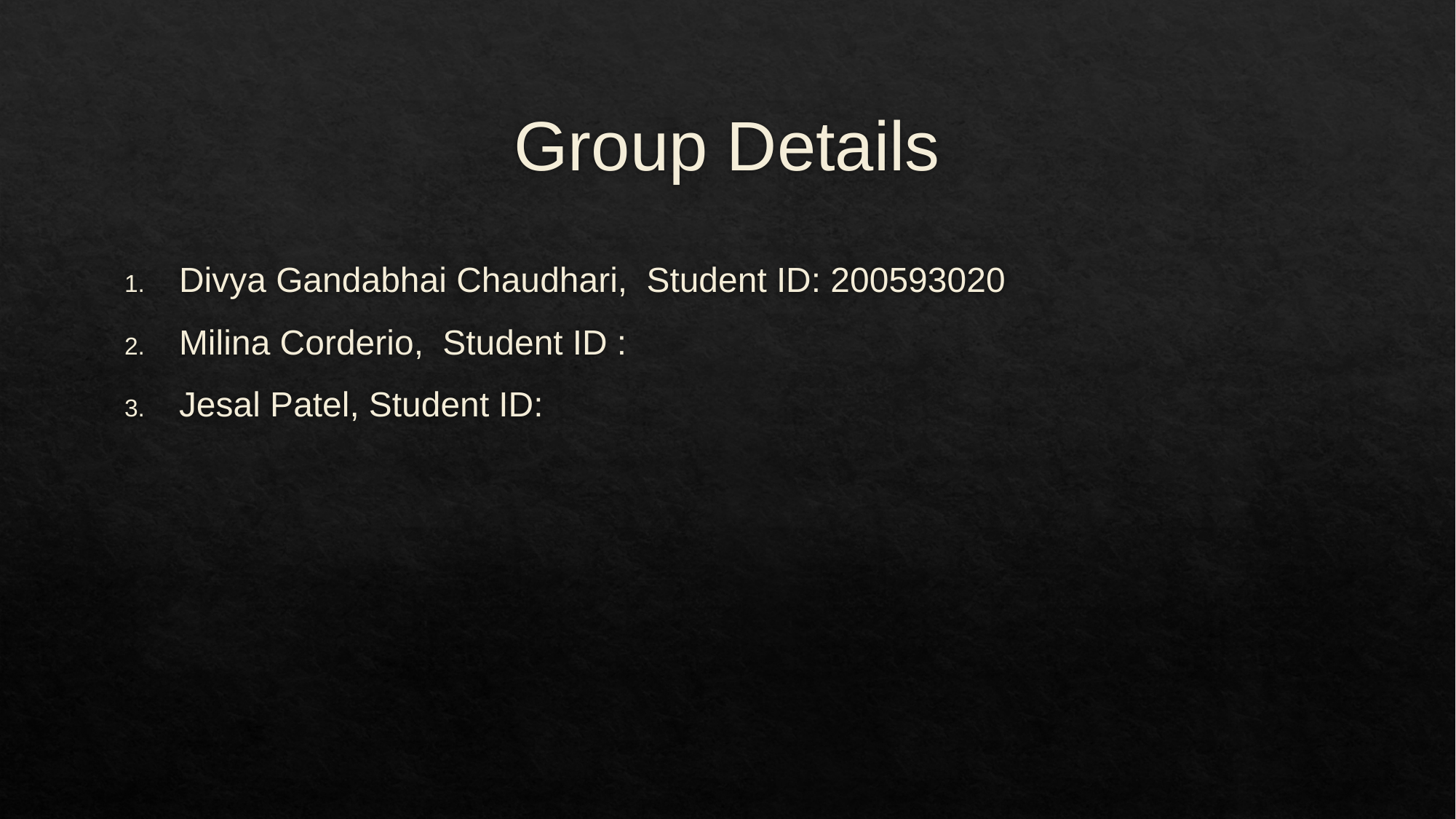

# Group Details
Divya Gandabhai Chaudhari,  Student ID: 200593020
Milina Corderio,  Student ID :
Jesal Patel, Student ID: